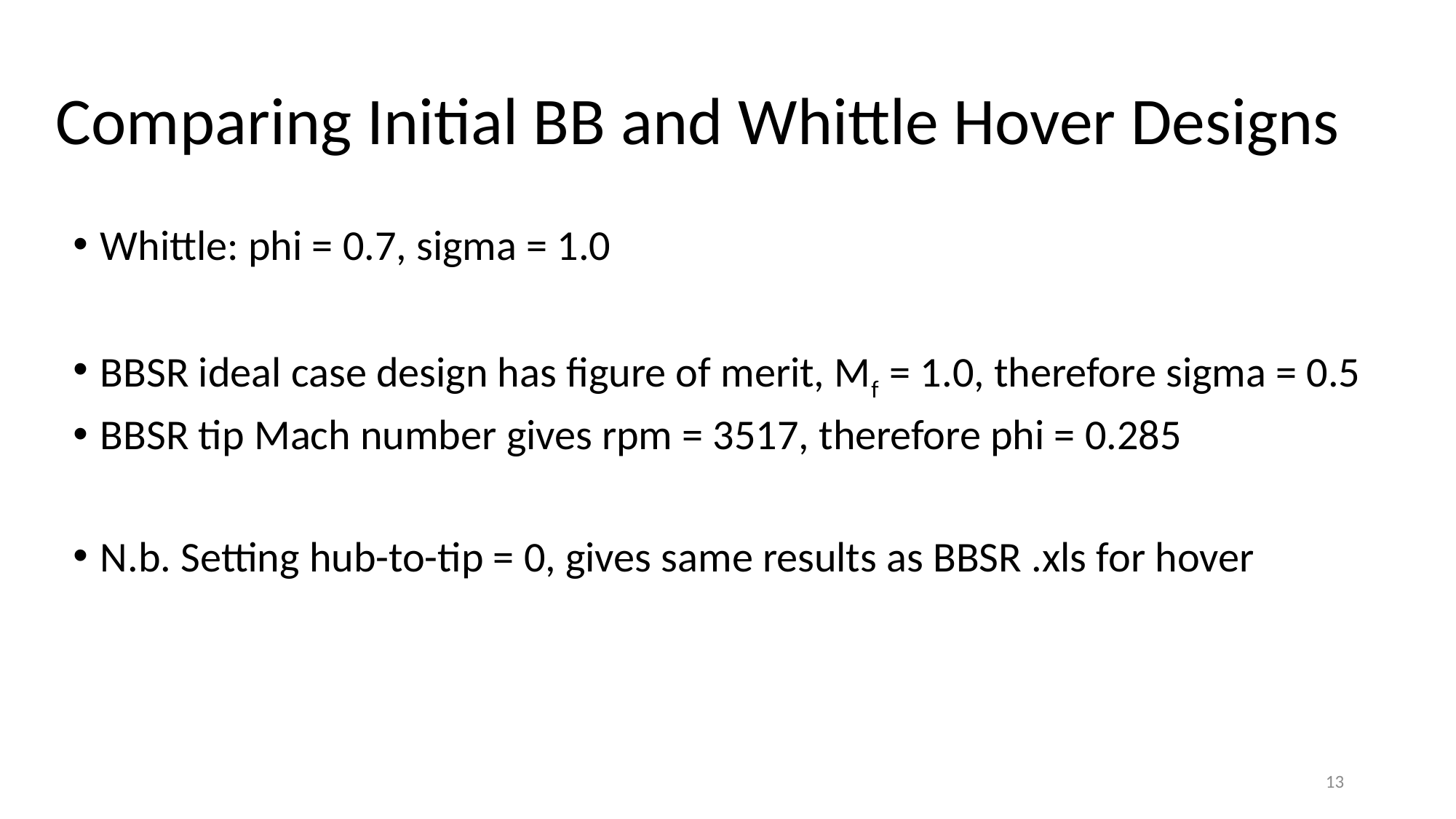

# Comparing Initial BB and Whittle Hover Designs
Whittle: phi = 0.7, sigma = 1.0

BBSR ideal case design has figure of merit, Mf  = 1.0, therefore sigma = 0.5
BBSR tip Mach number gives rpm = 3517, therefore phi = 0.285

N.b. Setting hub-to-tip = 0, gives same results as BBSR .xls for hover
13